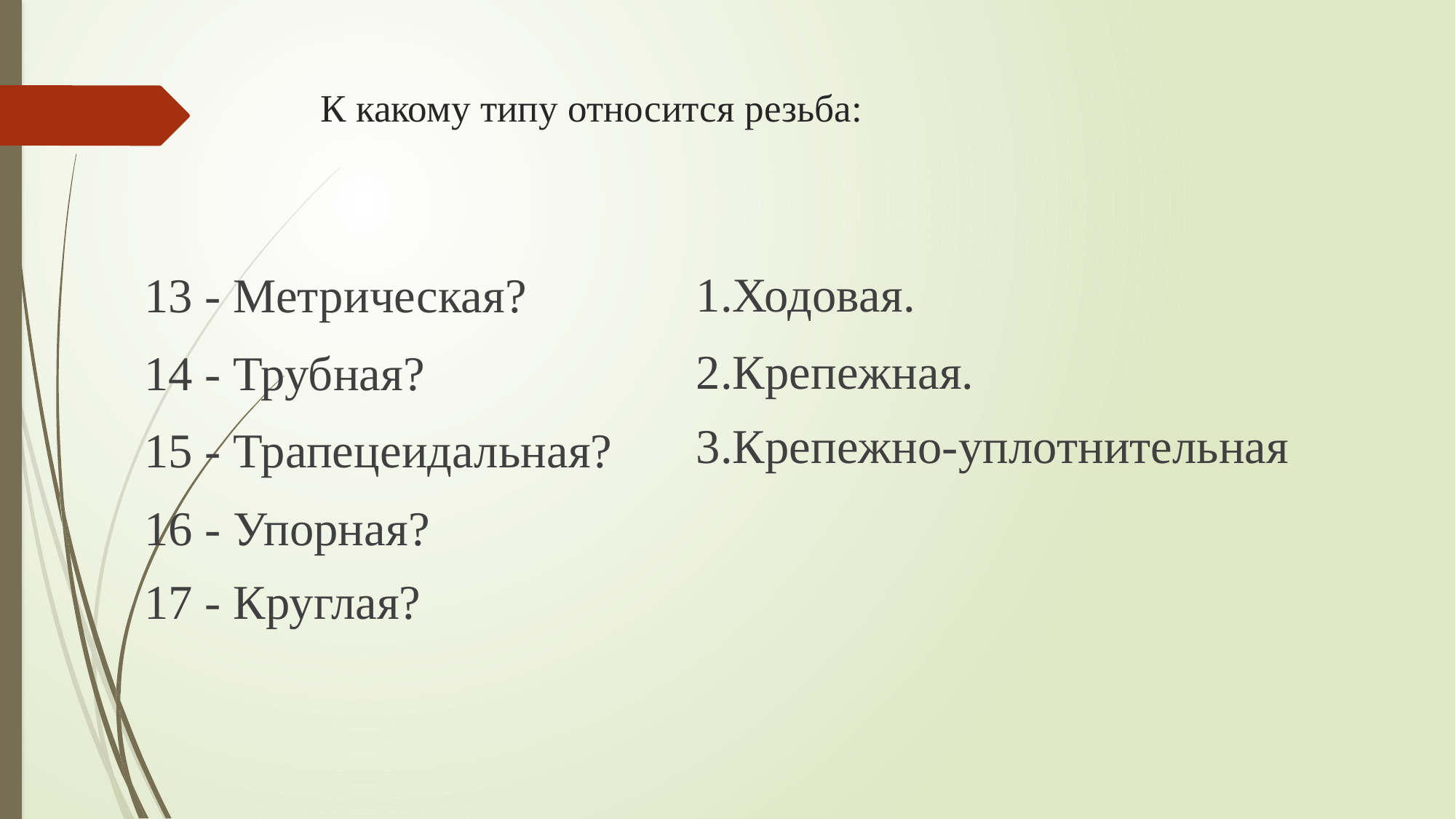

# К какому типу относится резьба:
1.Ходовая.
2.Крепежная.
3.Крепежно-уплотнительная
13 - Метрическая?
14 - Трубная?
15 - Трапецеидальная?
16 - Упорная?
17 - Круглая?